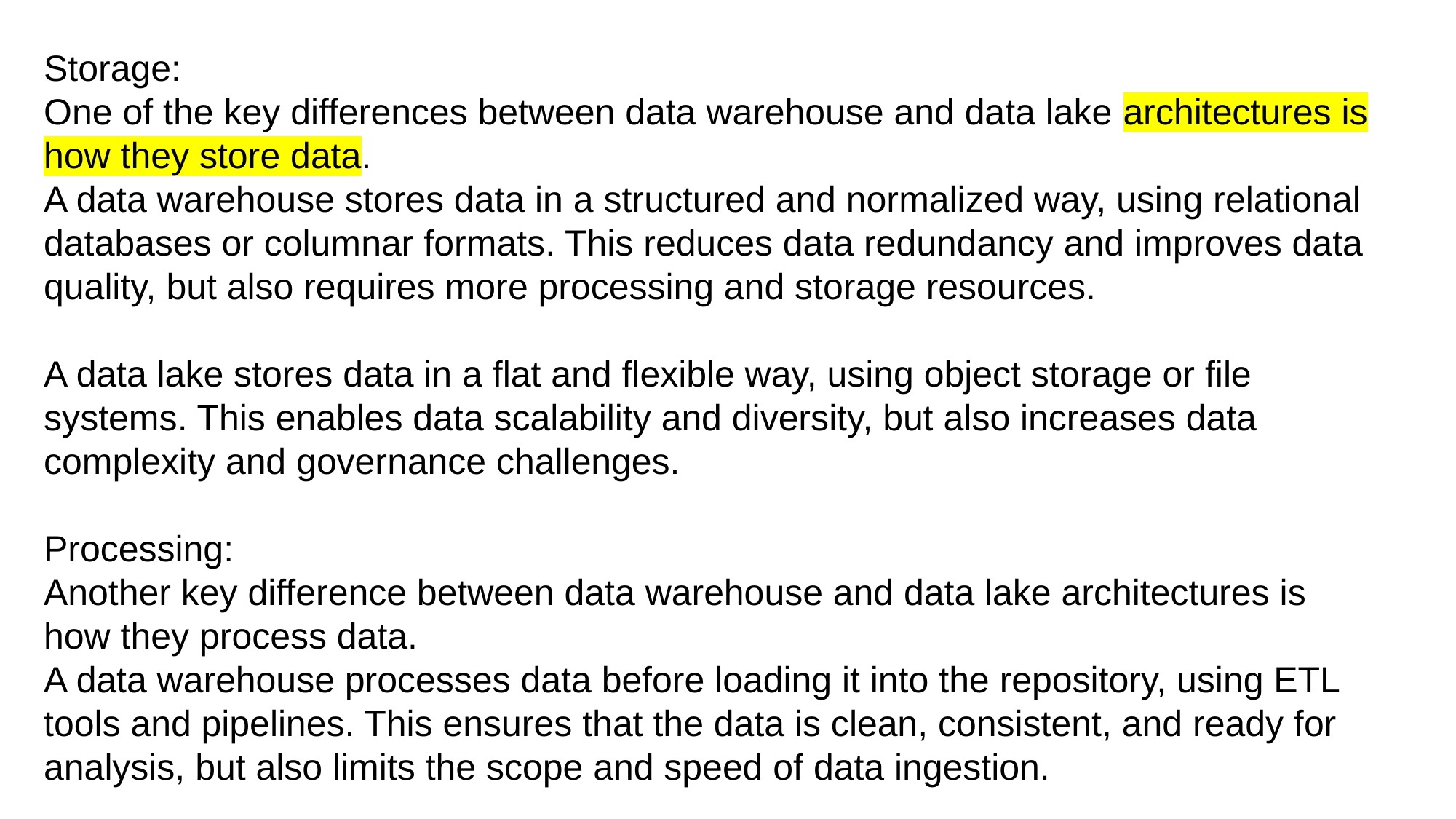

Storage:
One of the key differences between data warehouse and data lake architectures is how they store data.
A data warehouse stores data in a structured and normalized way, using relational databases or columnar formats. This reduces data redundancy and improves data quality, but also requires more processing and storage resources.

A data lake stores data in a flat and flexible way, using object storage or file systems. This enables data scalability and diversity, but also increases data complexity and governance challenges.

Processing:
Another key difference between data warehouse and data lake architectures is how they process data.
A data warehouse processes data before loading it into the repository, using ETL tools and pipelines. This ensures that the data is clean, consistent, and ready for analysis, but also limits the scope and speed of data ingestion.

A data lake processes data after loading it into the repository, using various tools and frameworks, such as Hadoop, Spark, or SQL. This enables faster and more diverse data ingestion, but also requires more skills and resources to analyze the data.